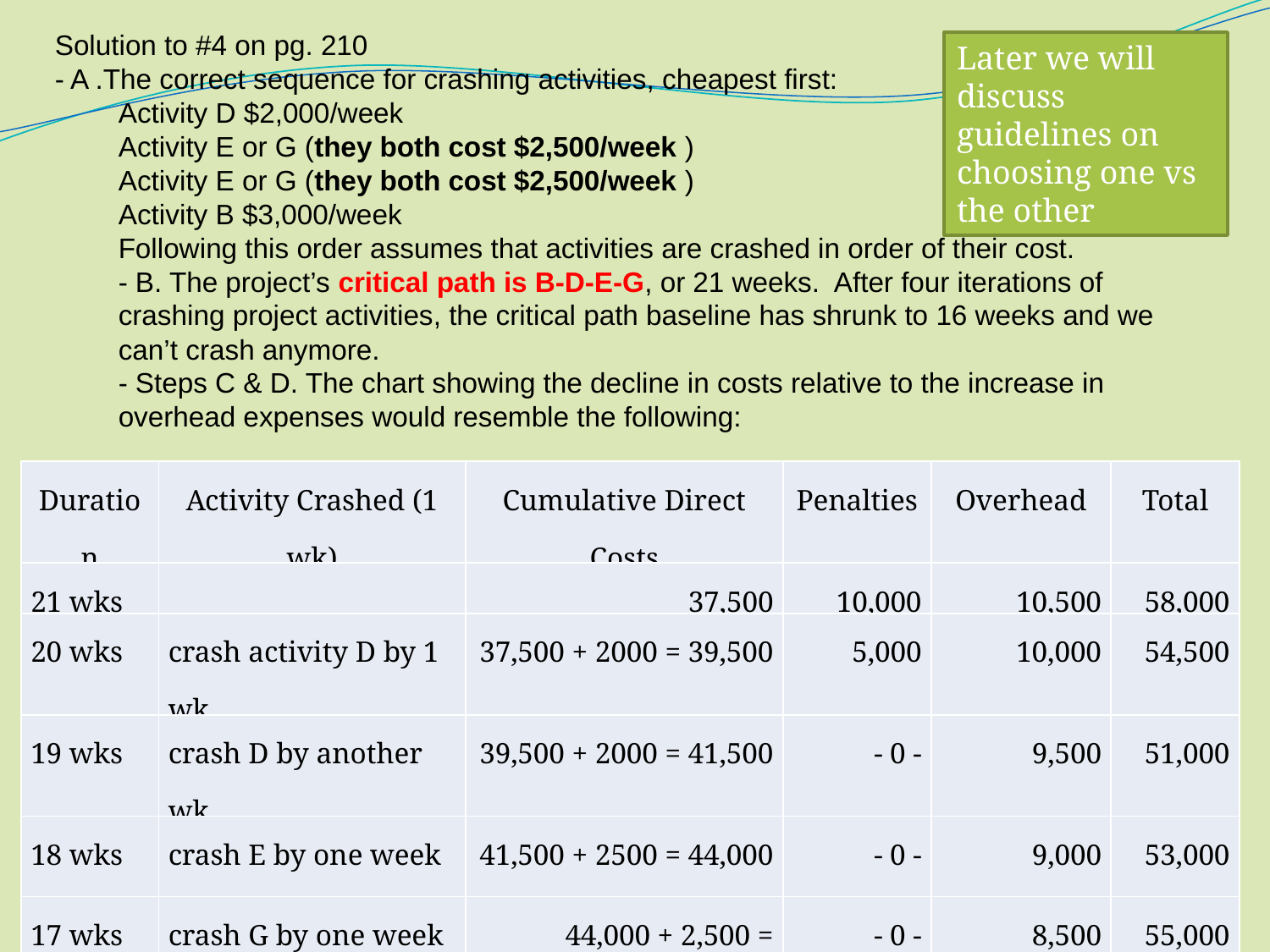

Solution to #4 on pg. 210
- A .The correct sequence for crashing activities, cheapest first:
Activity D $2,000/week
Activity E or G (they both cost $2,500/week )
Activity E or G (they both cost $2,500/week )
Activity B $3,000/week
Following this order assumes that activities are crashed in order of their cost.
- B. The project’s critical path is B-D-E-G, or 21 weeks.  After four iterations of crashing project activities, the critical path baseline has shrunk to 16 weeks and we can’t crash anymore.
- Steps C & D. The chart showing the decline in costs relative to the increase in overhead expenses would resemble the following:
Later we will discuss guidelines on choosing one vs the other
| Duration | Activity Crashed (1 wk) | Cumulative Direct Costs | Penalties | Overhead | Total |
| --- | --- | --- | --- | --- | --- |
| 21 wks |  | 37,500 | 10,000 | 10,500 | 58,000 |
| 20 wks | crash activity D by 1 wk | 37,500 + 2000 = 39,500 | 5,000 | 10,000 | 54,500 |
| 19 wks | crash D by another wk | 39,500 + 2000 = 41,500 | - 0 - | 9,500 | 51,000 |
| 18 wks | crash E by one week | 41,500 + 2500 = 44,000 | - 0 - | 9,000 | 53,000 |
| 17 wks | crash G by one week | 44,000 + 2,500 = 46,500 | - 0 - | 8,500 | 55,000 |
| 16 wks | crash B by one week | 46,500 + 3,000 = 49,500 | 0 | 8,000 | 57,500 |
34